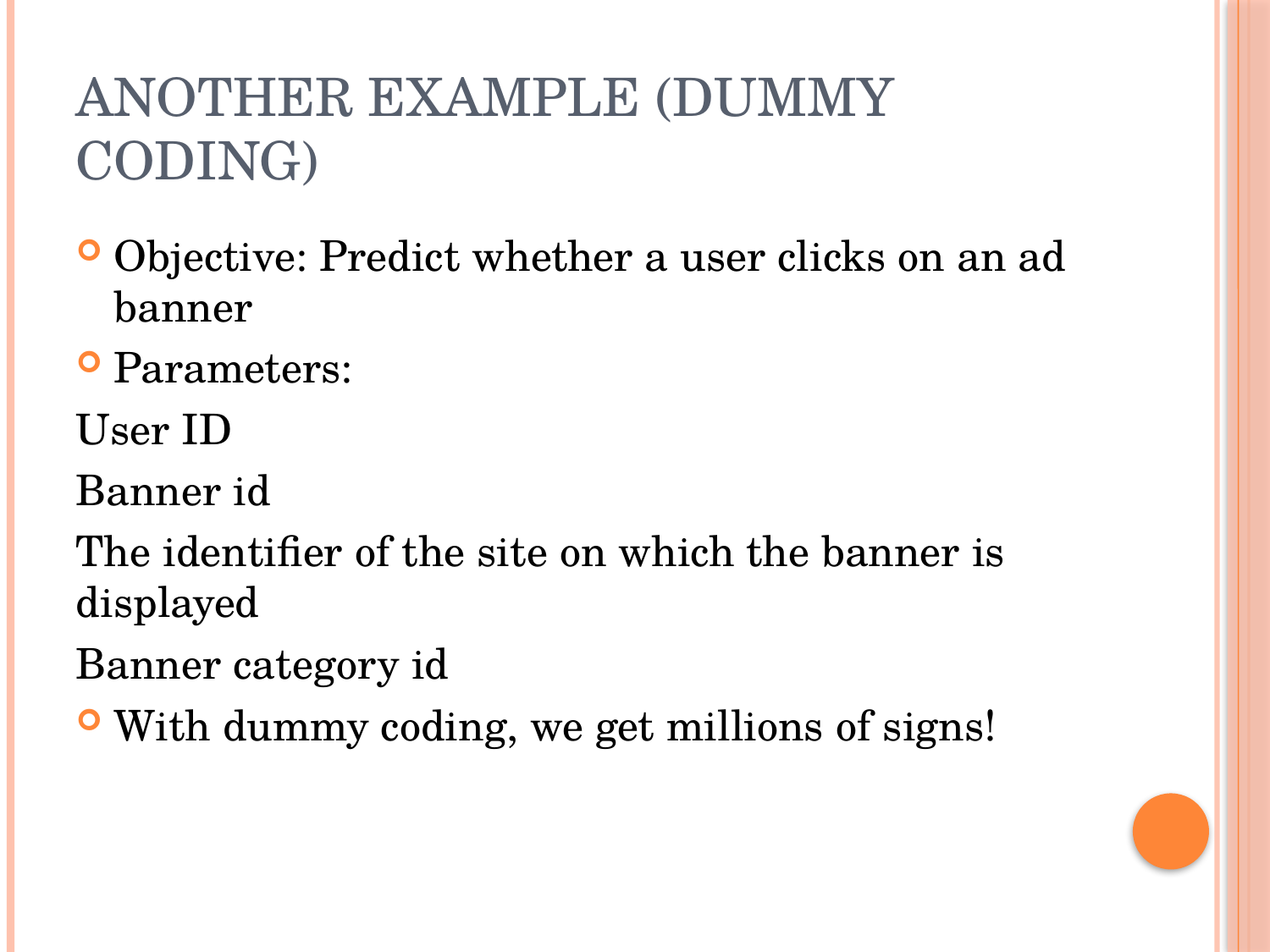

# Another example (Dummy Coding)
Objective: Predict whether a user clicks on an ad banner
Parameters:
User ID
Banner id
The identifier of the site on which the banner is displayed
Banner category id
With dummy coding, we get millions of signs!